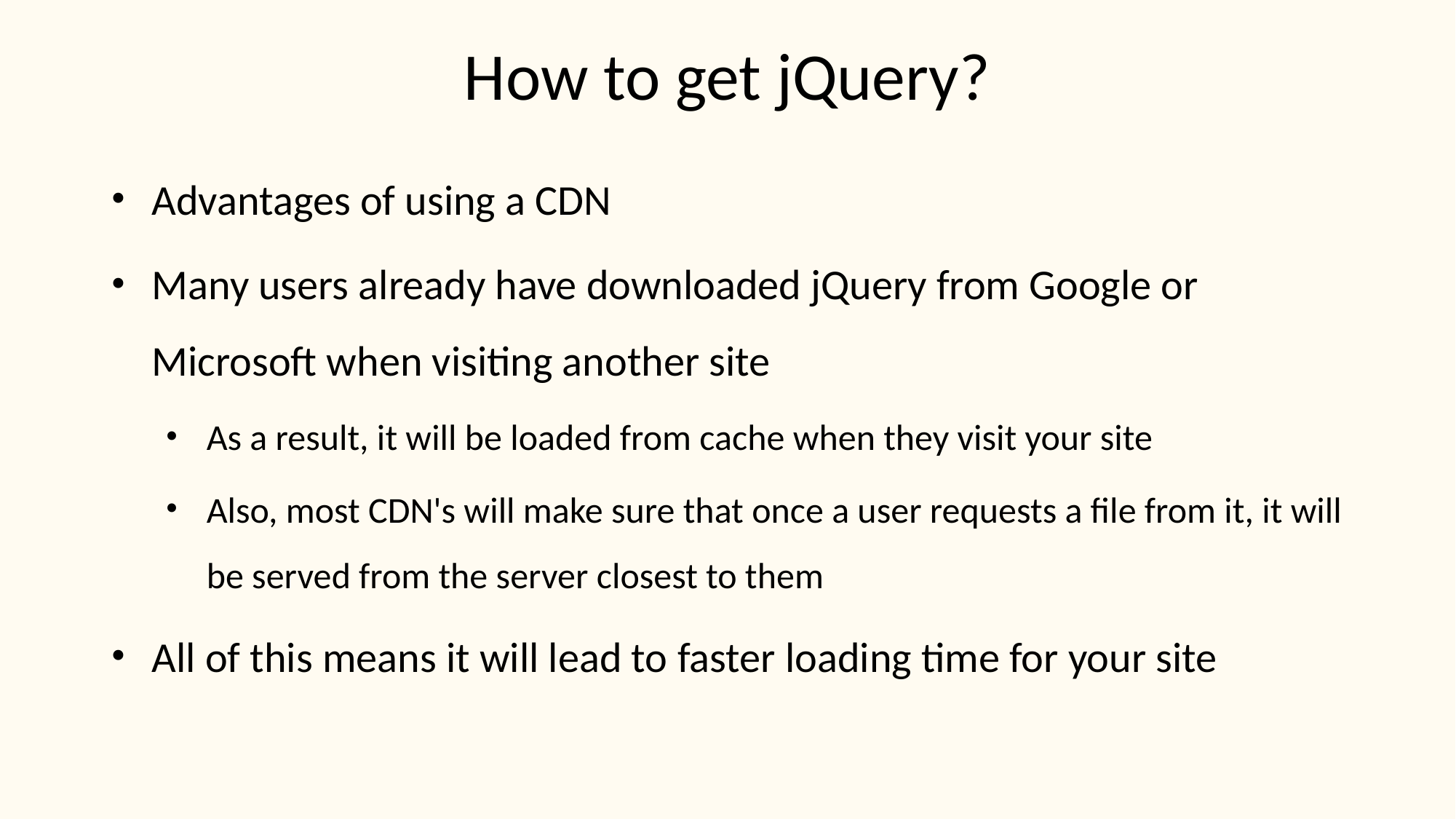

# How to get jQuery?
Advantages of using a CDN
Many users already have downloaded jQuery from Google or Microsoft when visiting another site
As a result, it will be loaded from cache when they visit your site
Also, most CDN's will make sure that once a user requests a file from it, it will be served from the server closest to them
All of this means it will lead to faster loading time for your site